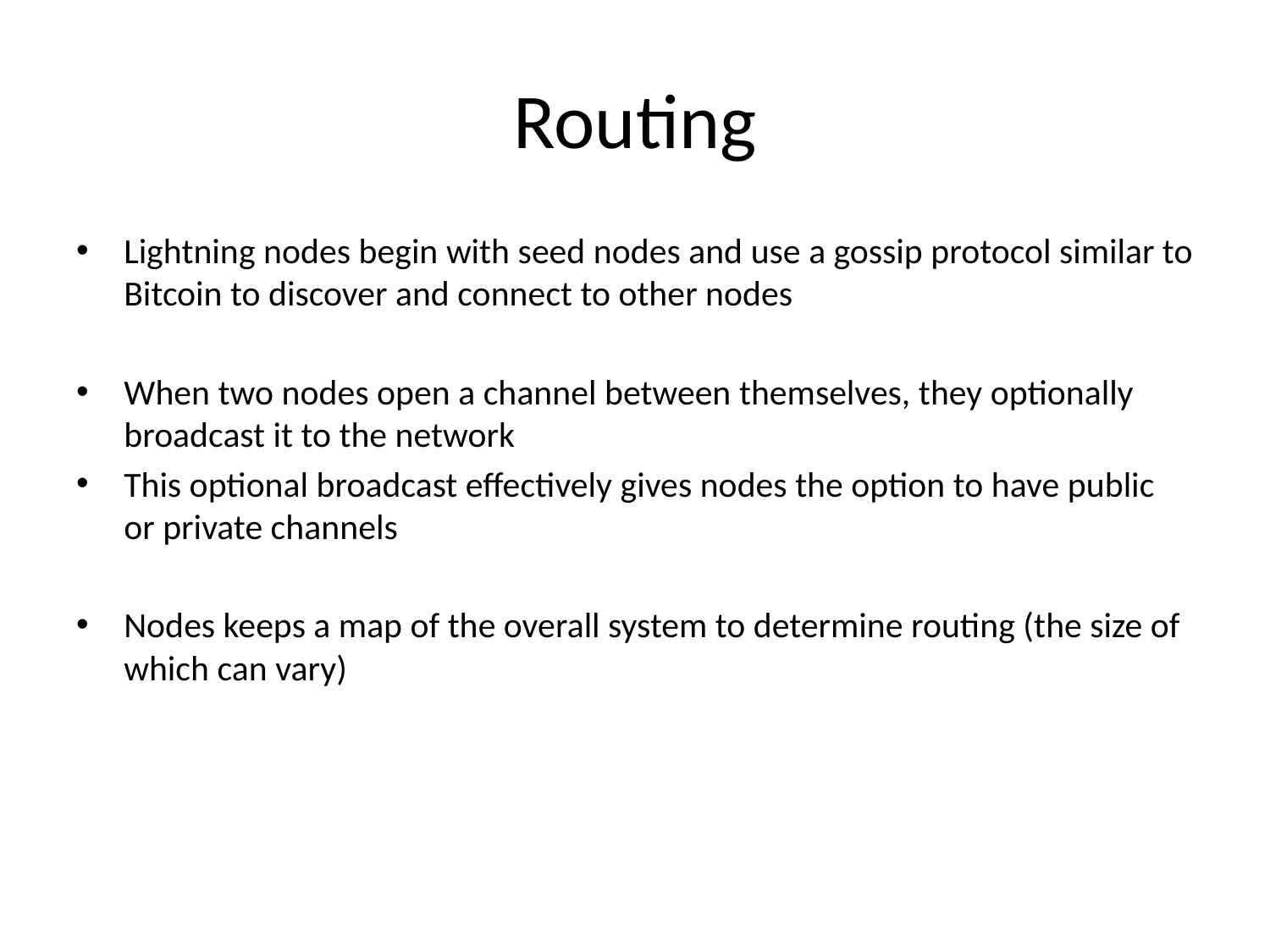

# Routing
Lightning nodes begin with seed nodes and use a gossip protocol similar to Bitcoin to discover and connect to other nodes

When two nodes open a channel between themselves, they optionally broadcast it to the network
This optional broadcast effectively gives nodes the option to have public or private channels

Nodes keeps a map of the overall system to determine routing (the size of which can vary)